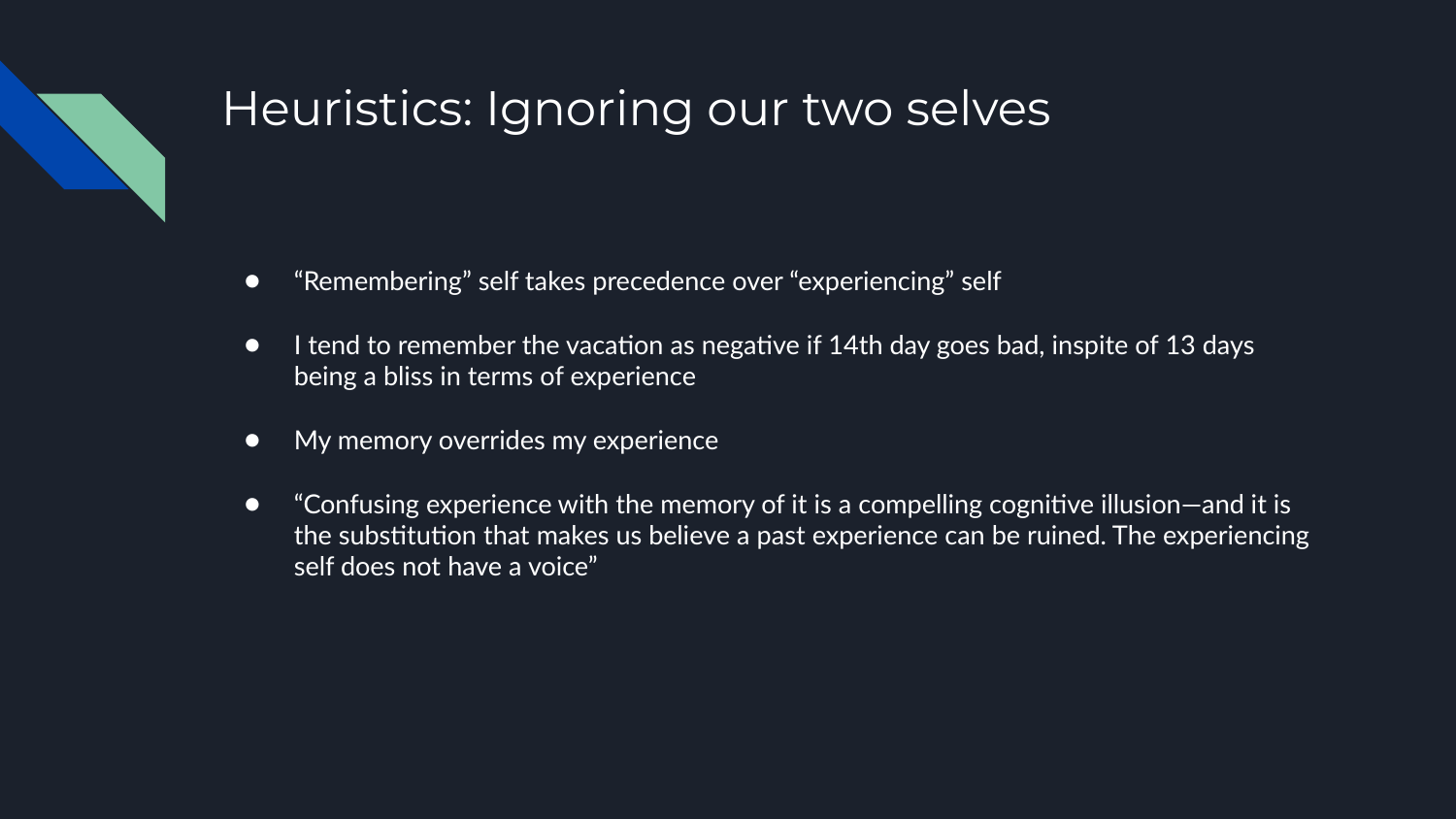

# Heuristics: Ignoring our two selves
“Remembering” self takes precedence over “experiencing” self
I tend to remember the vacation as negative if 14th day goes bad, inspite of 13 days being a bliss in terms of experience
My memory overrides my experience
“Confusing experience with the memory of it is a compelling cognitive illusion—and it is the substitution that makes us believe a past experience can be ruined. The experiencing self does not have a voice”